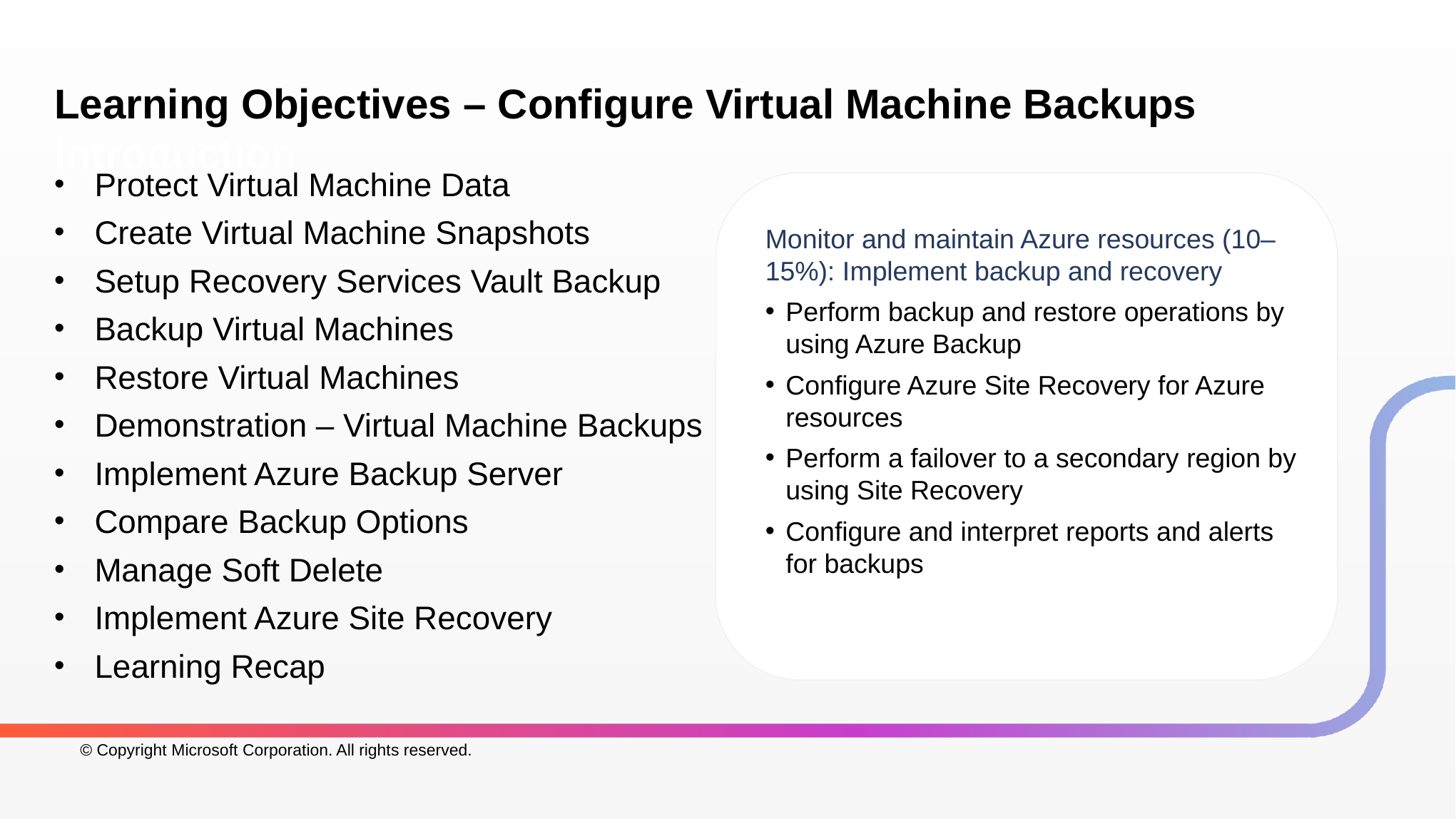

# Learning Objectives – Configure Virtual Machine Backups Introduction
Protect Virtual Machine Data
​Create Virtual Machine Snapshots​
Setup Recovery Services Vault Backup
Backup Virtual Machines
Restore Virtual Machines
Demonstration – Virtual Machine Backups
Implement Azure Backup Server​
Compare Backup Options
Manage Soft Delete​
Implement Azure Site Recovery
Learning Recap
Monitor and maintain Azure resources (10–15%): Implement backup and recovery
Perform backup and restore operations by using Azure Backup
Configure Azure Site Recovery for Azure resources
Perform a failover to a secondary region by using Site Recovery
Configure and interpret reports and alerts for backups